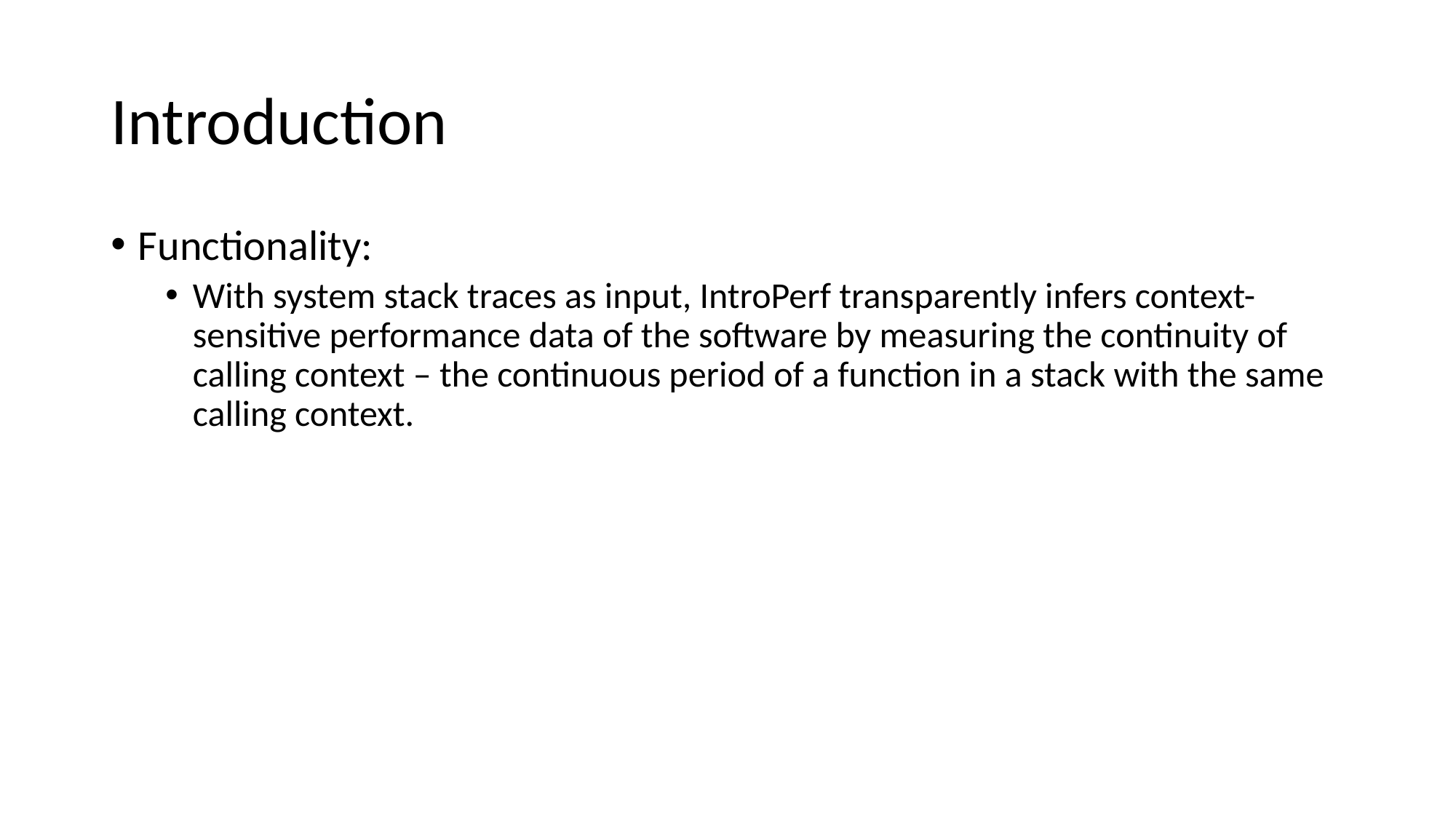

# Introduction
Functionality:
With system stack traces as input, IntroPerf transparently infers context-sensitive performance data of the software by measuring the continuity of calling context – the continuous period of a function in a stack with the same calling context.